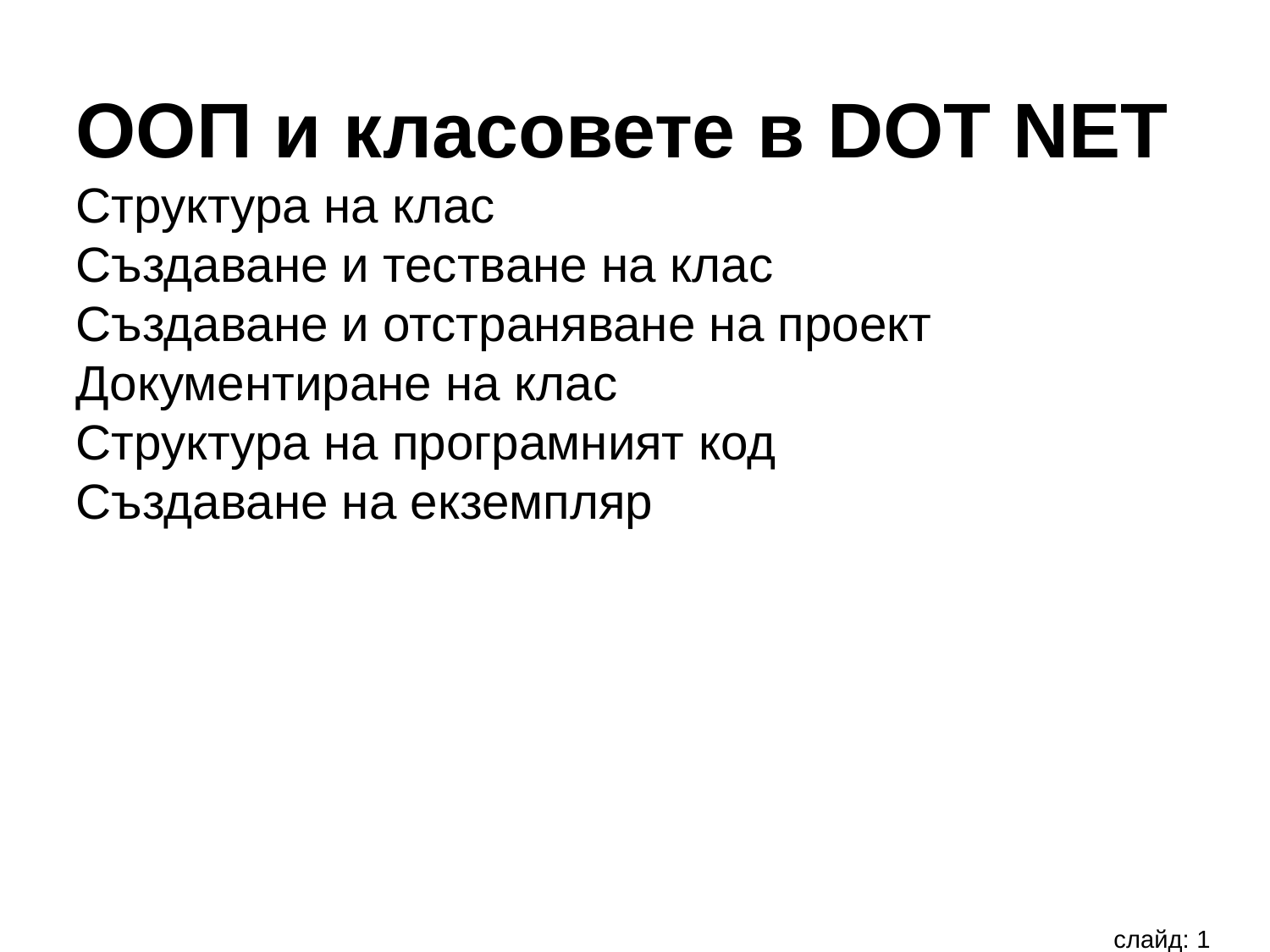

ООП и класовете в DOT NET
Структура на клас
Създаване и тестване на клас
Създаване и отстраняване на проект
Документиране на клас
Структура на програмният код
Създаване на екземпляр